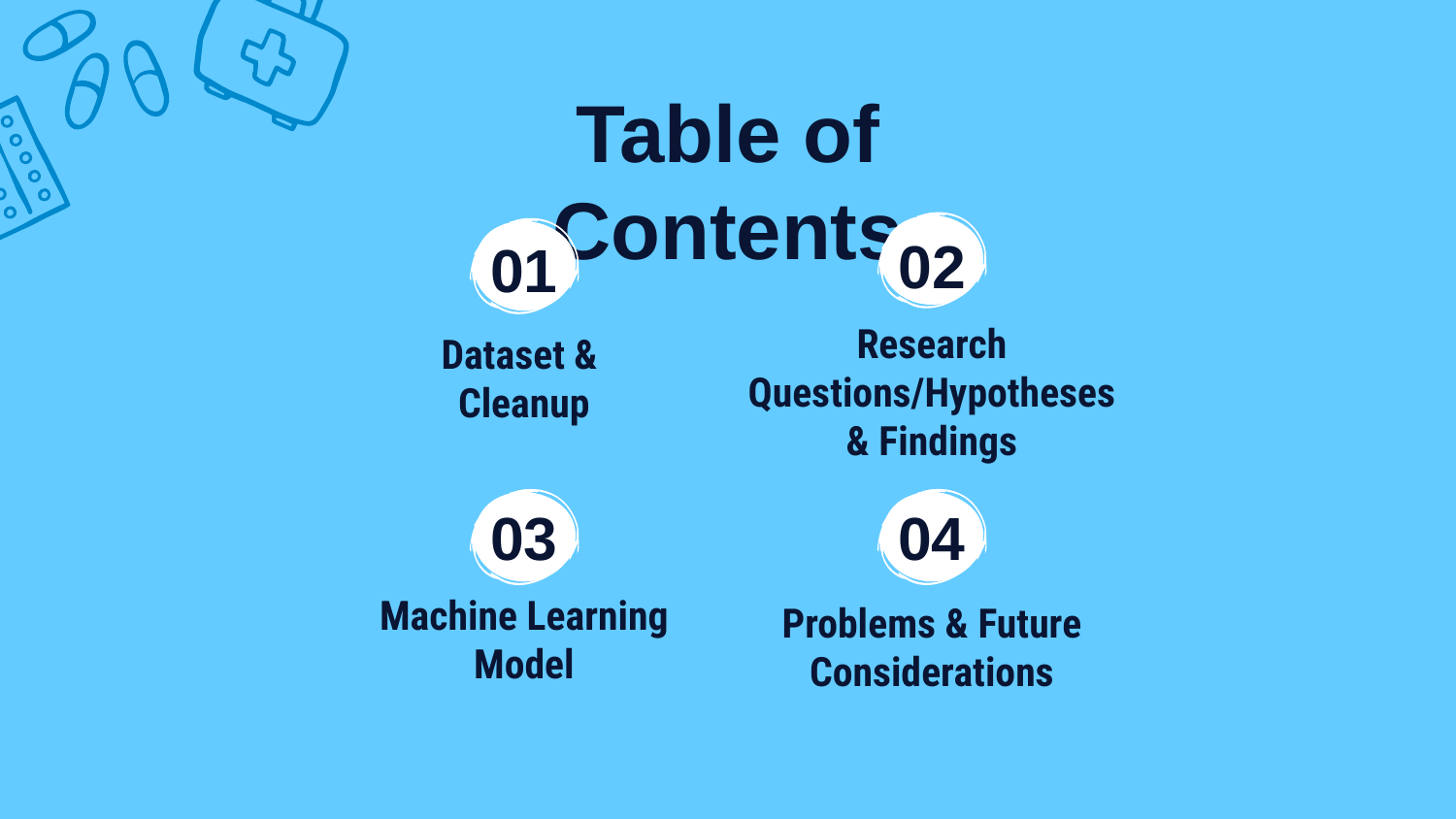

Table of Contents

02
# 01
Dataset &
Cleanup
Research Questions/Hypotheses & Findings

03
04
Machine Learning Model
Problems & Future Considerations